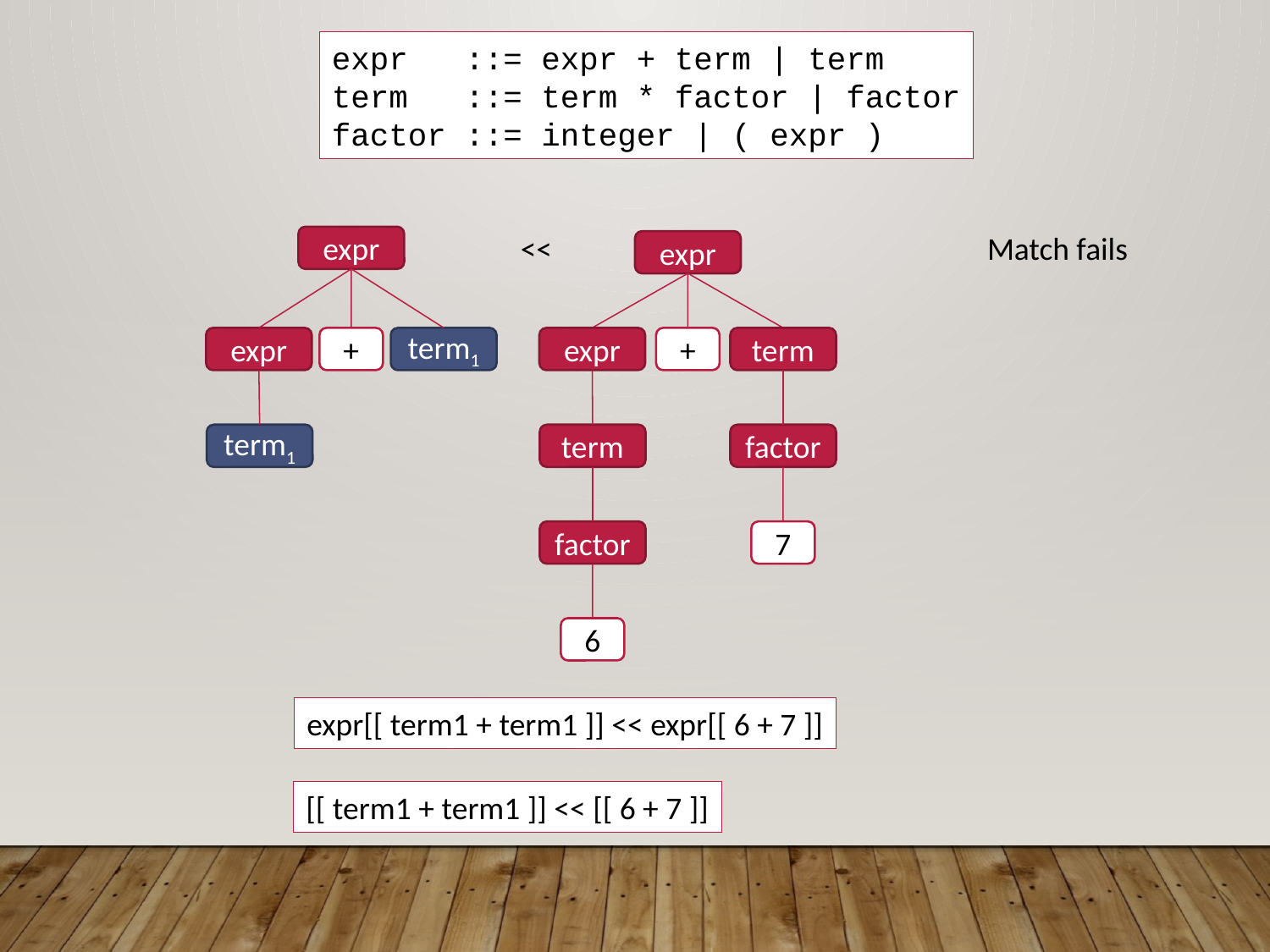

expr   ::= expr + term | term
term   ::= term * factor | factor
factor ::= integer | ( expr )
<<
expr
expr
+
term
term
factor
7
factor
6
Match fails
expr
expr
+
term1
term1
expr[[ term1 + term1 ]] << expr[[ 6 + 7 ]]
[[ term1 + term1 ]] << [[ 6 + 7 ]]